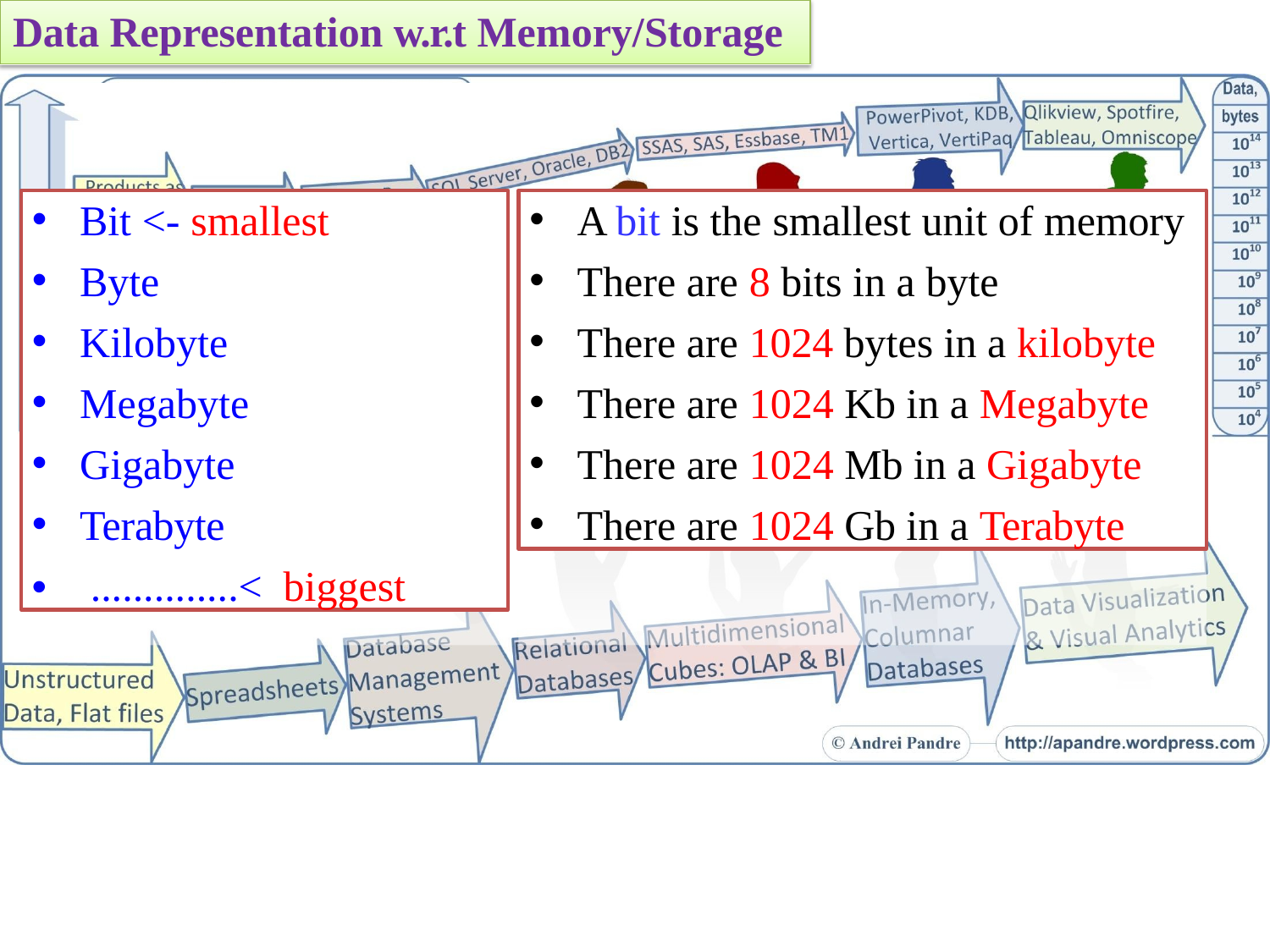

# Data Representation w.r.t Memory/Storage

Bit <- smallest
Byte
Kilobyte
Megabyte
Gigabyte
Terabyte
•	..............<	biggest

A bit is the smallest unit of memory
There are 8 bits in a byte
There are 1024 bytes in a kilobyte
There are 1024 Kb in a Megabyte
There are 1024 Mb in a Gigabyte
There are 1024 Gb in a Terabyte